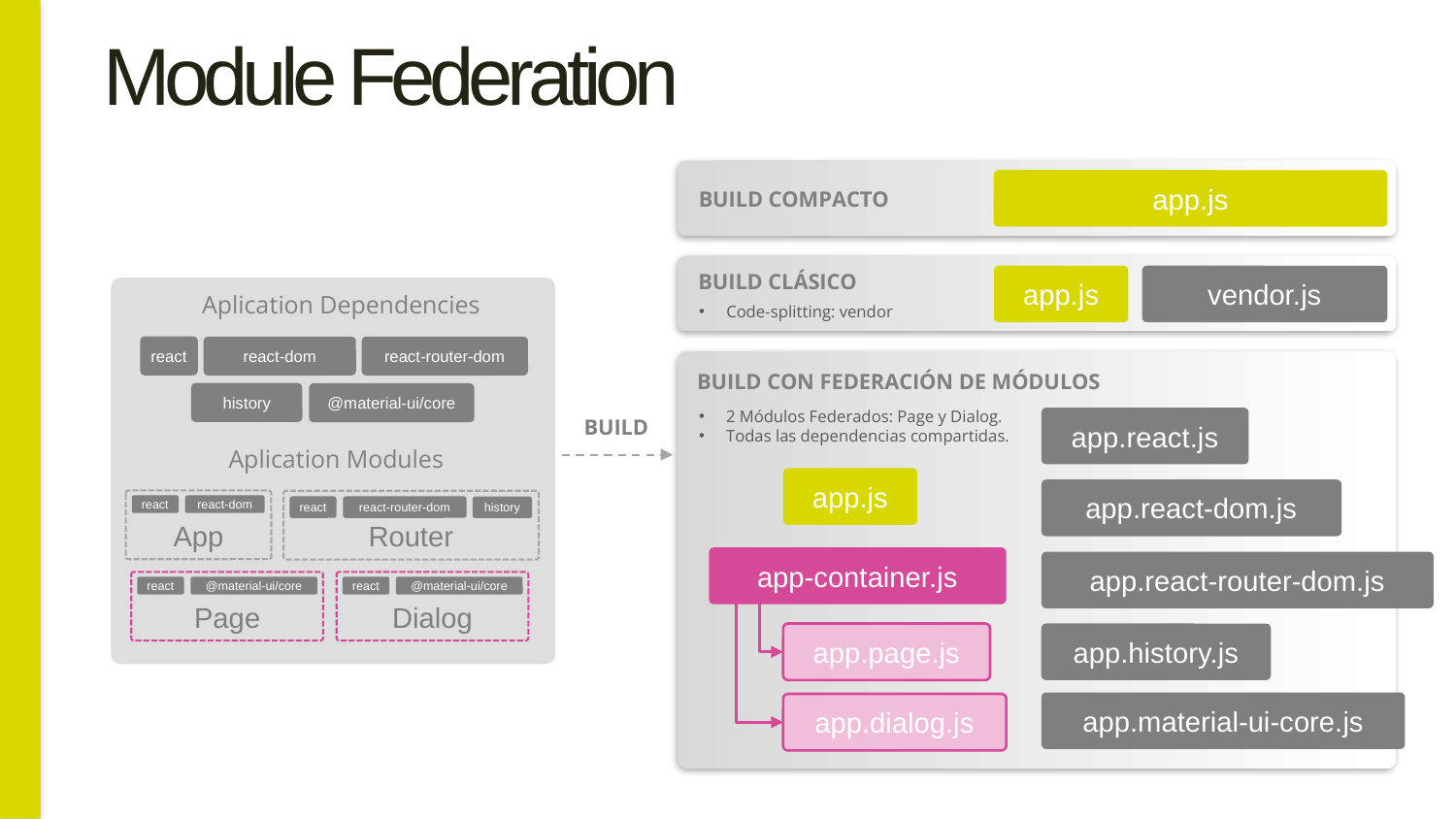

# Module Federation

app.js
BUILD COMPACTO

BUILD CLÁSICO
app.js
vendor.js

Aplication Dependencies
react
react-dom
react-router-dom
history
@material-ui/core
Aplication Modules
App
react
react-dom
Router
react
react-router-dom
history
Dialog
react
@material-ui/core
Page
react
@material-ui/core
Code-splitting: vendor

BUILD CON FEDERACIÓN DE MÓDULOS
2 Módulos Federados: Page y Dialog.
Todas las dependencias compartidas.
BUILD
app.react.js
app.js
app.react-dom.js
app-container.js
app.react-router-dom.js
app.page.js
app.history.js
app.material-ui-core.js
app.dialog.js